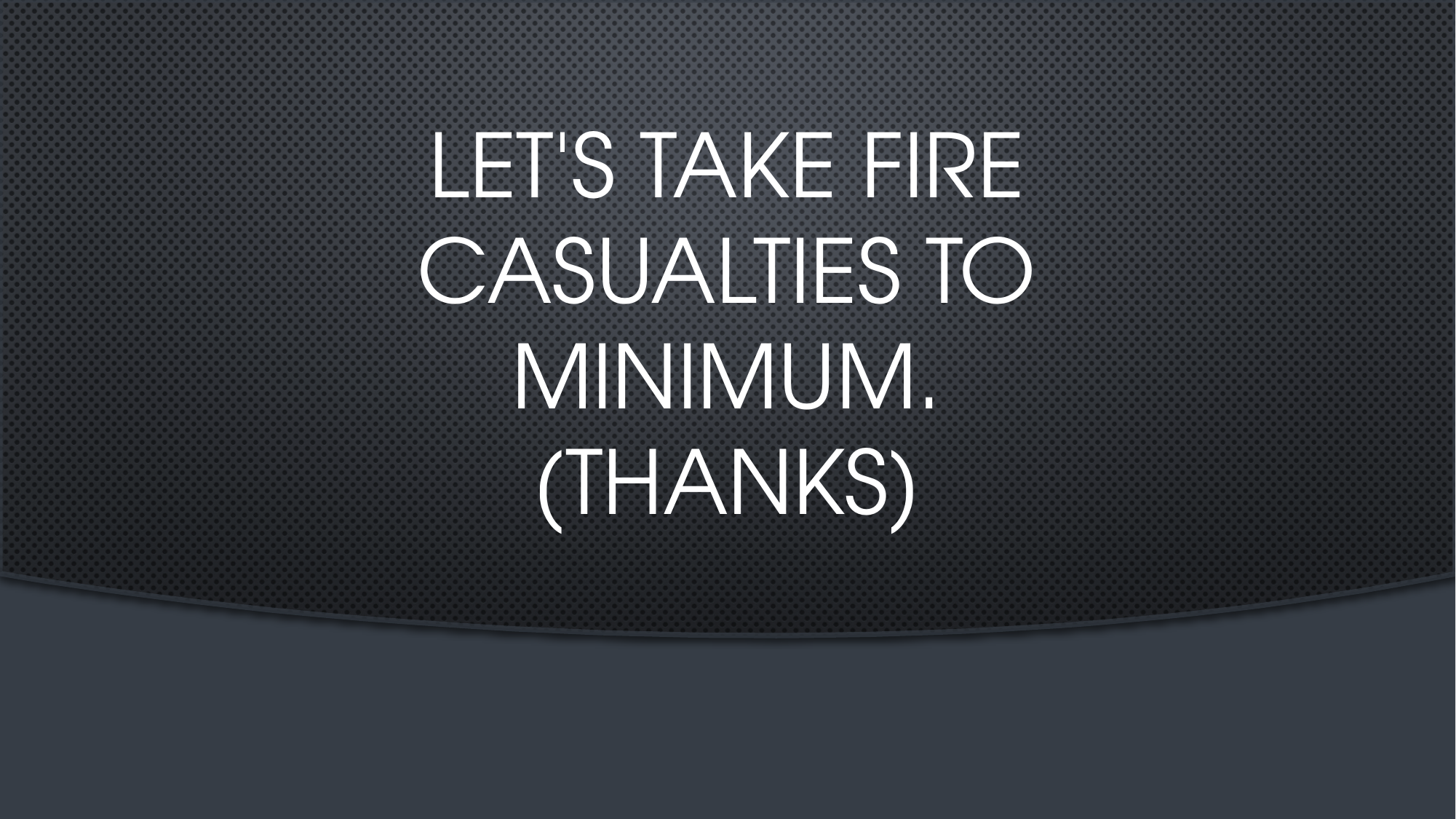

# Let's take fire casualties to minimum. (Thanks)